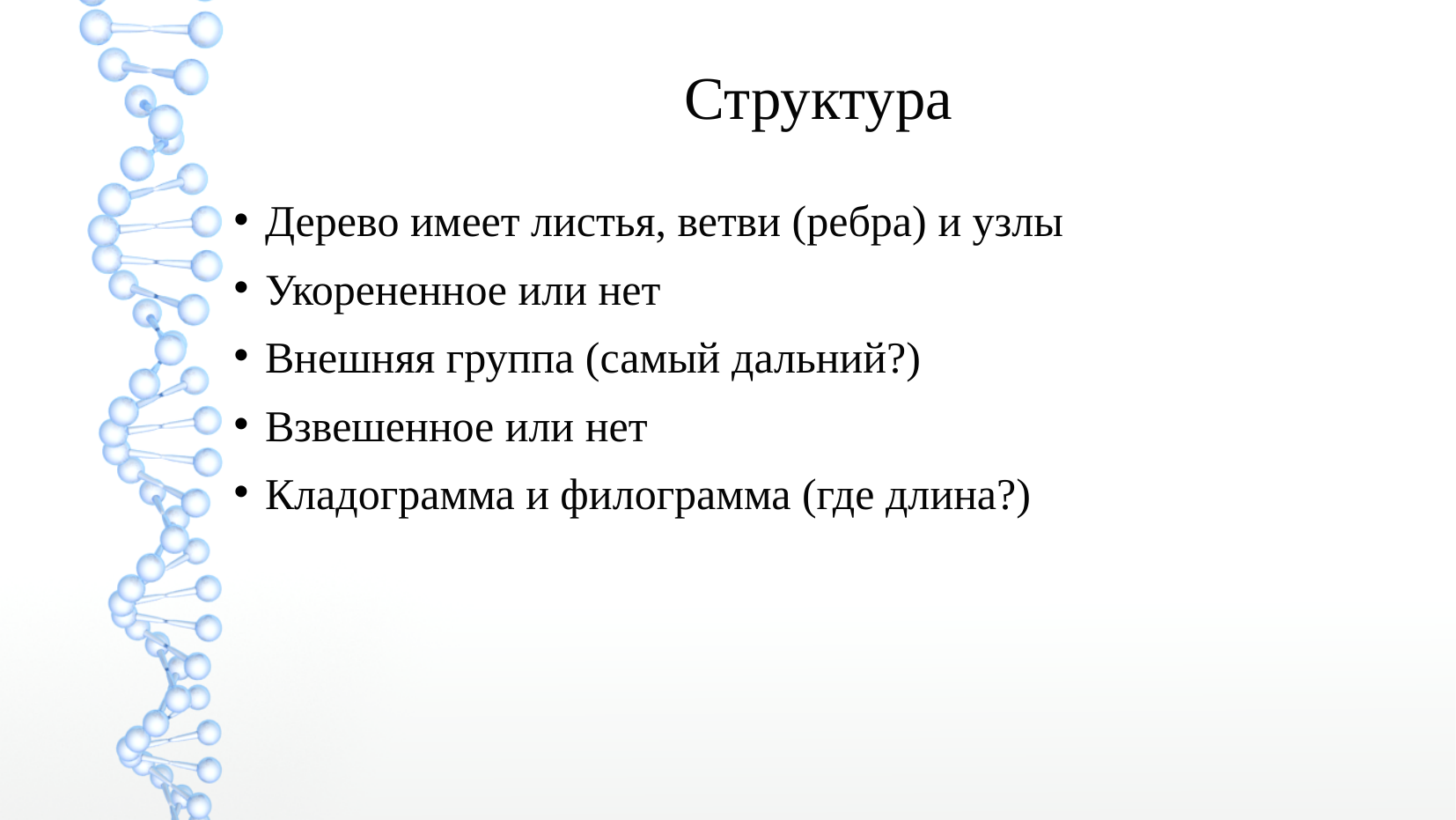

Структура
Дерево имеет листья, ветви (ребра) и узлы
Укорененное или нет
Внешняя группа (самый дальний?)
Взвешенное или нет
Кладограмма и филограмма (где длина?)